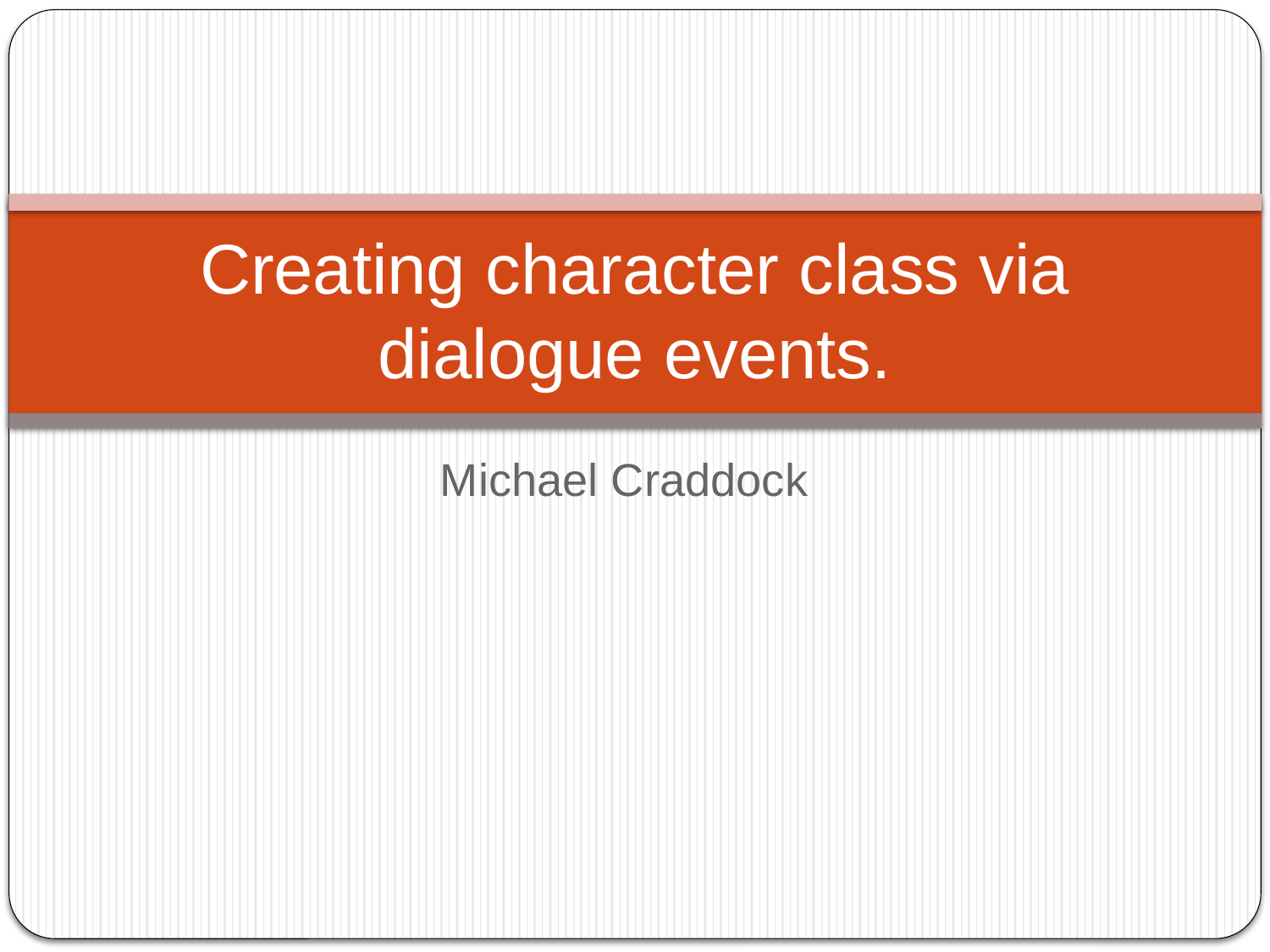

# Creating character class via dialogue events.
Michael Craddock